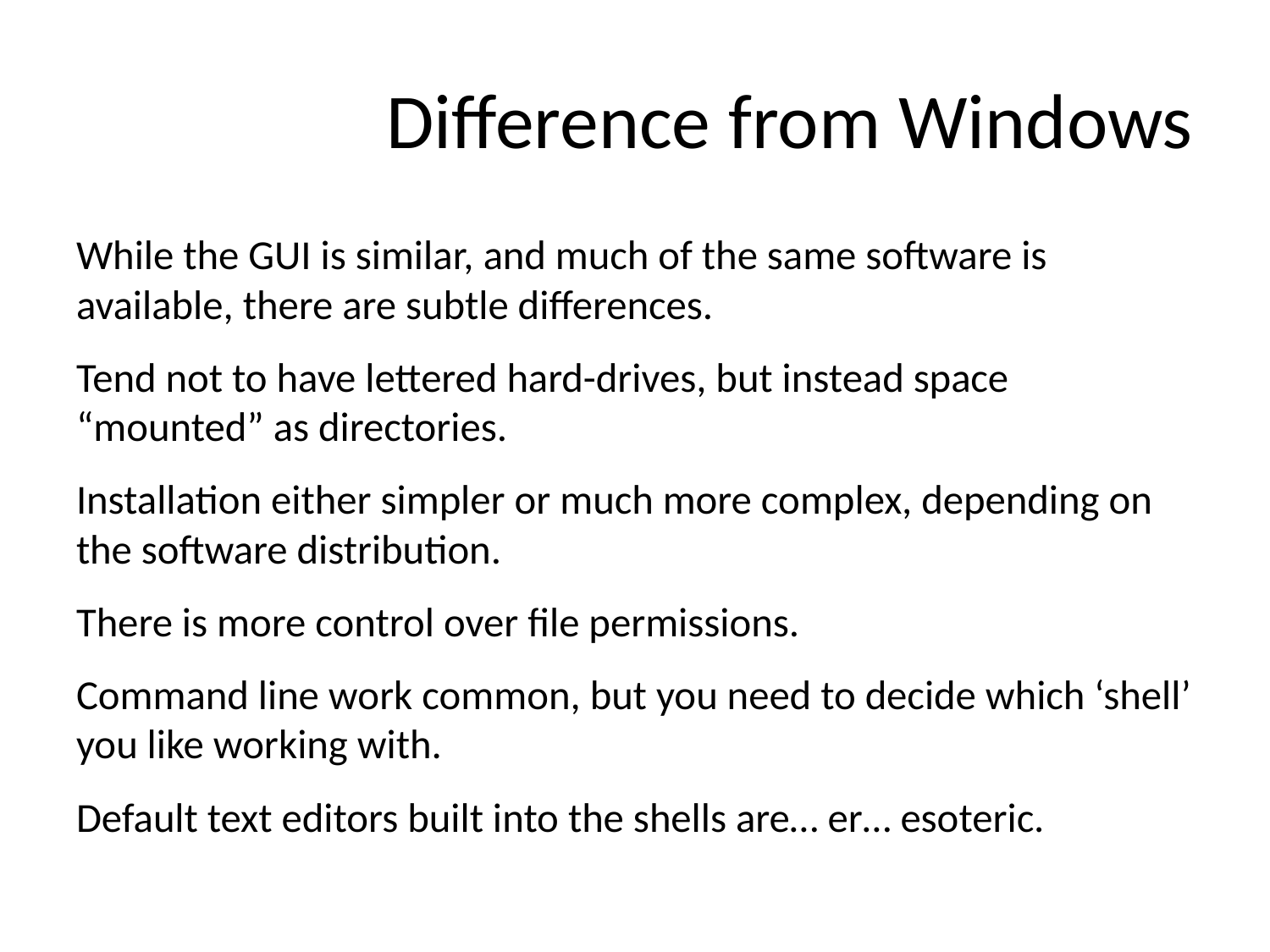

# Difference from Windows
While the GUI is similar, and much of the same software is available, there are subtle differences.
Tend not to have lettered hard-drives, but instead space “mounted” as directories.
Installation either simpler or much more complex, depending on the software distribution.
There is more control over file permissions.
Command line work common, but you need to decide which ‘shell’ you like working with.
Default text editors built into the shells are… er… esoteric.